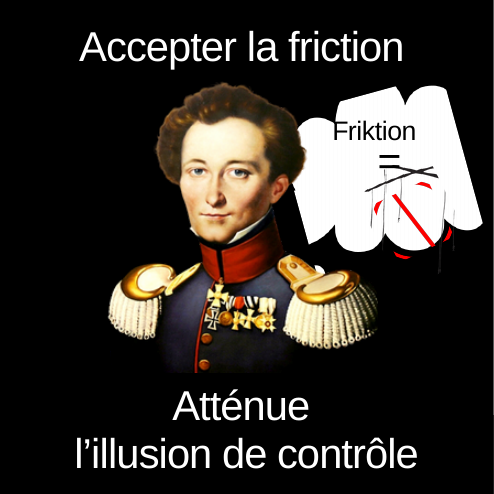

Accepter la friction

Friktion
=

Atténue
l’illusion de contrôle